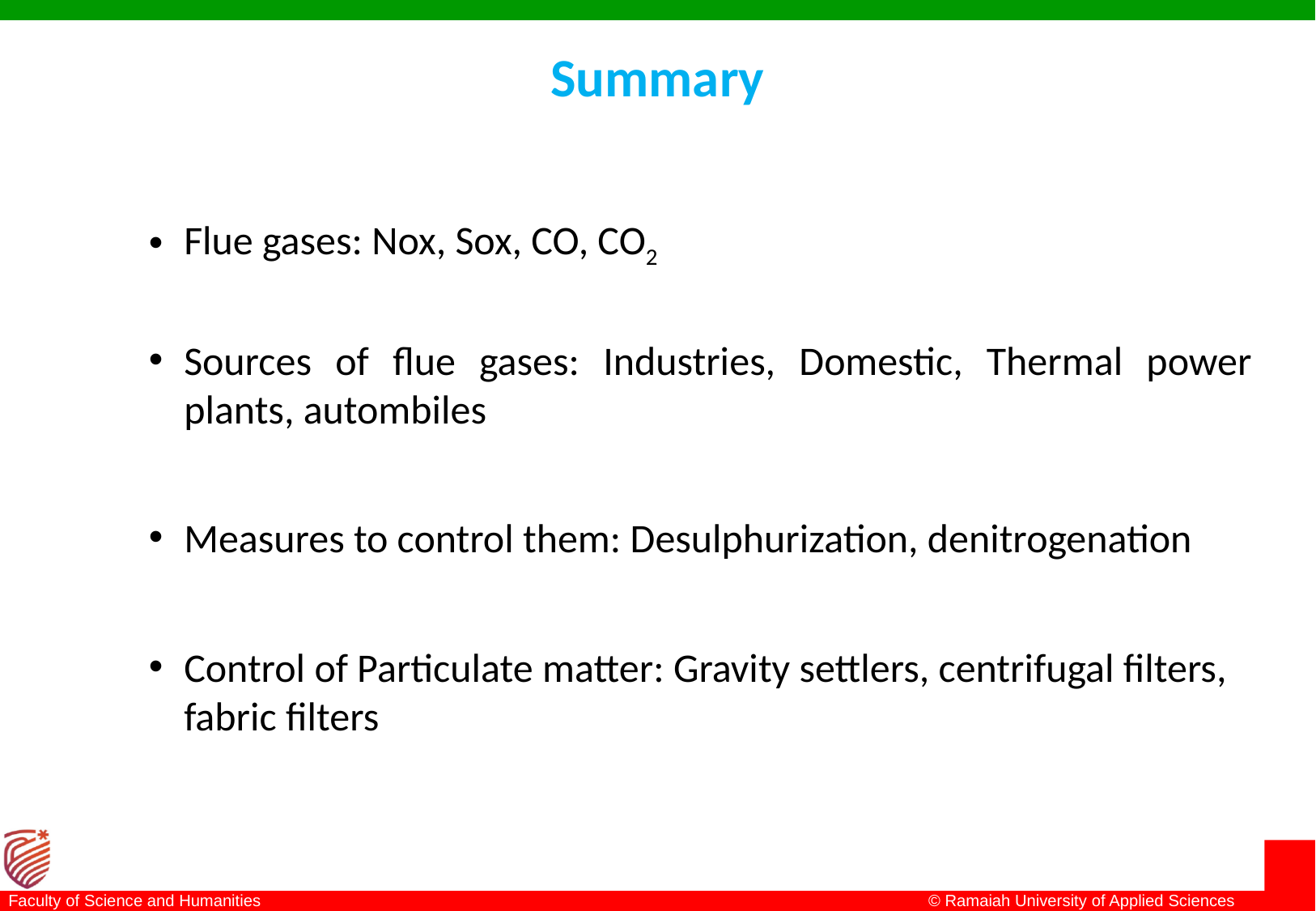

# Summary

Flue gases: Nox, Sox, CO, CO2

Sources of flue gases: Industries, Domestic, Thermal power plants, autombiles

Measures to control them: Desulphurization, denitrogenation

Control of Particulate matter: Gravity settlers, centrifugal filters, fabric filters